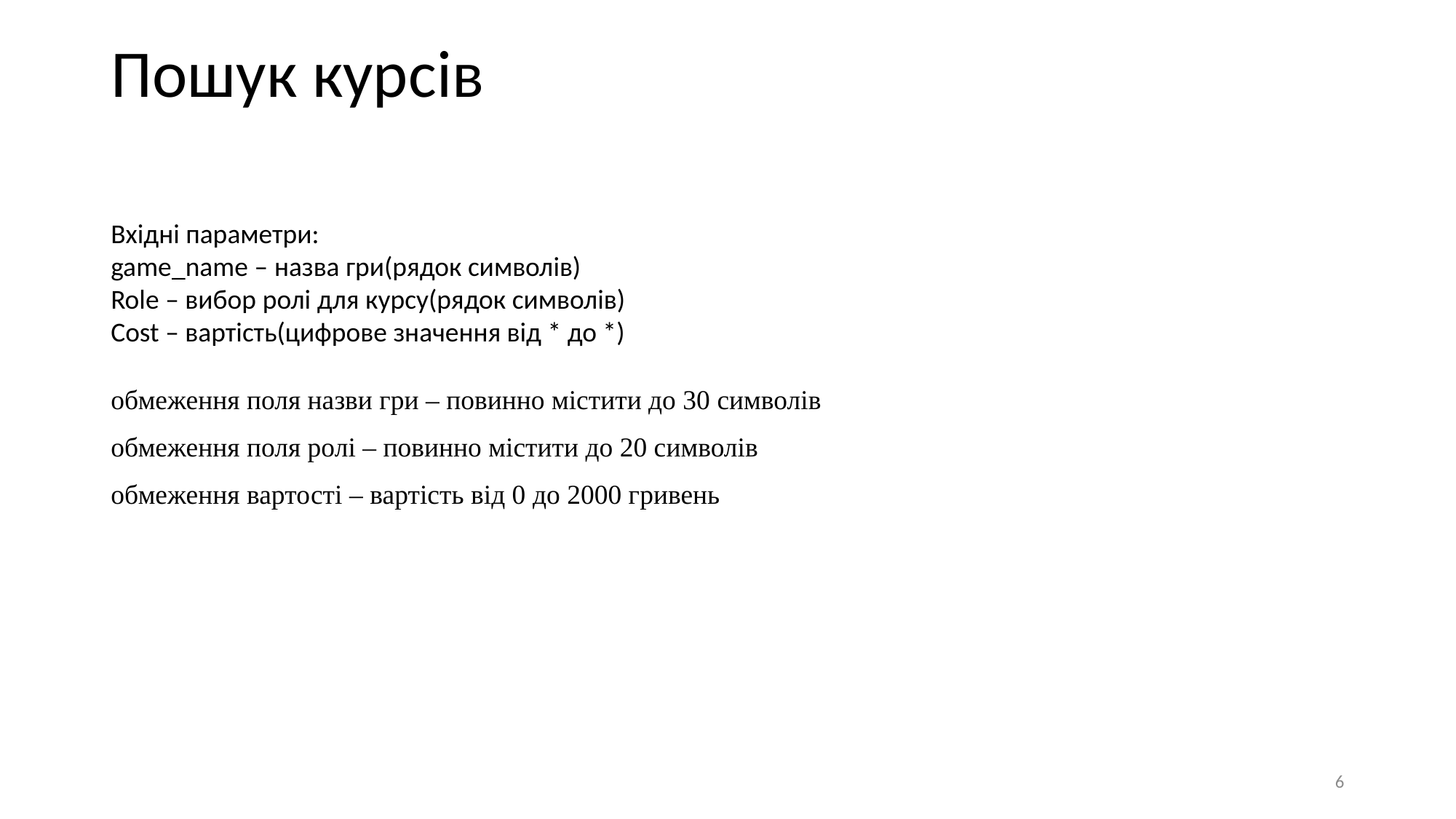

# Пошук курсів
Вхідні параметри:
game_name – назва гри(рядок символів)
Role – вибор ролі для курсу(рядок символів)
Cost – вартість(цифрове значення від * до *)

обмеження поля назви гри – повинно містити до 30 символів
обмеження поля ролі – повинно містити до 20 символів
обмеження вартості – вартість від 0 до 2000 гривень
6